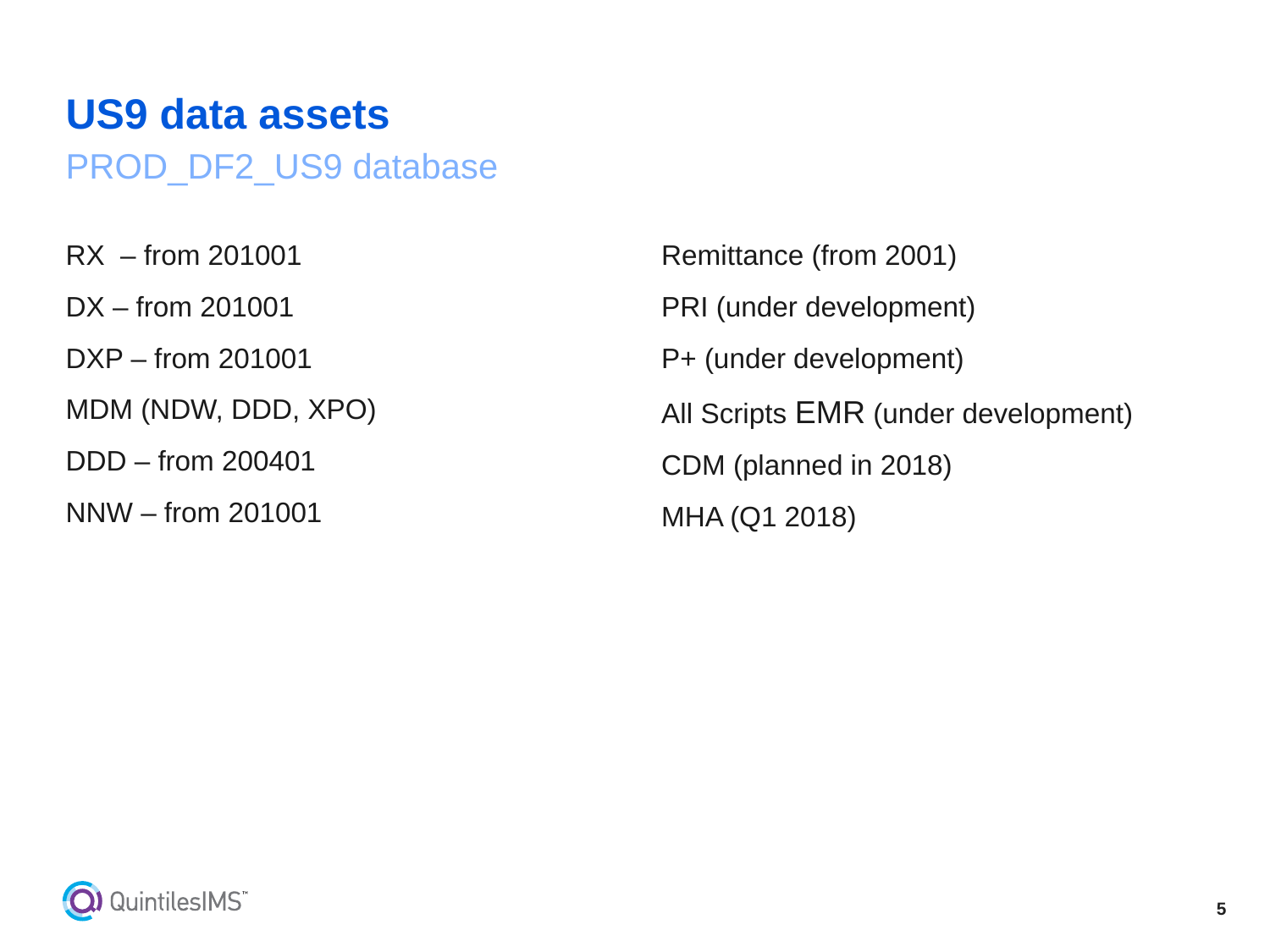

# US9 data assets
PROD_DF2_US9 database
RX  – from 201001
DX – from 201001
DXP – from 201001
MDM (NDW, DDD, XPO)
DDD – from 200401
NNW – from 201001

Remittance (from 2001)
PRI (under development)
P+ (under development)
All Scripts EMR (under development)
CDM (planned in 2018)
MHA (Q1 2018)